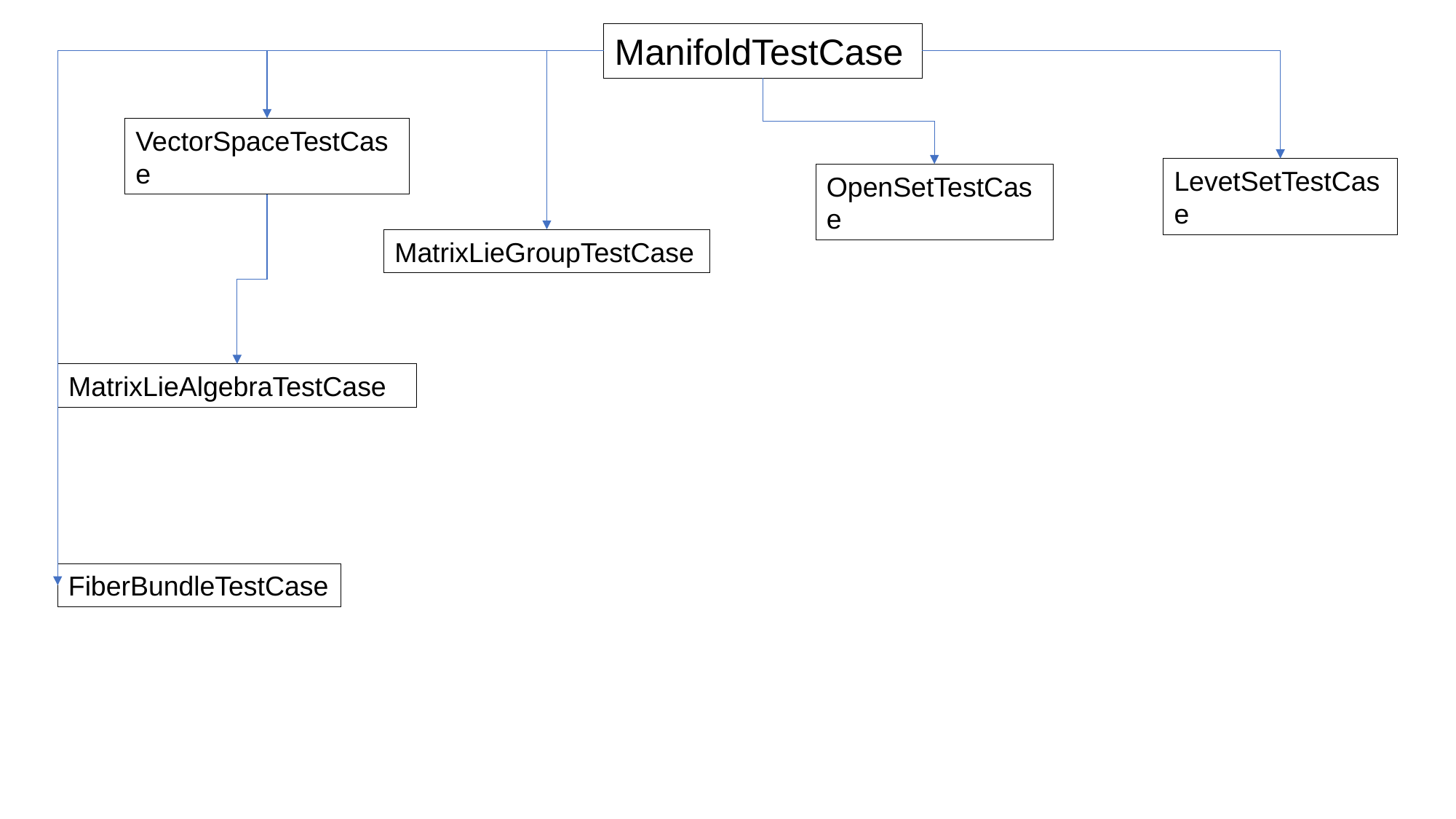

ManifoldTestCase
VectorSpaceTestCase
LevetSetTestCase
OpenSetTestCase
MatrixLieGroupTestCase
MatrixLieAlgebraTestCase
FiberBundleTestCase